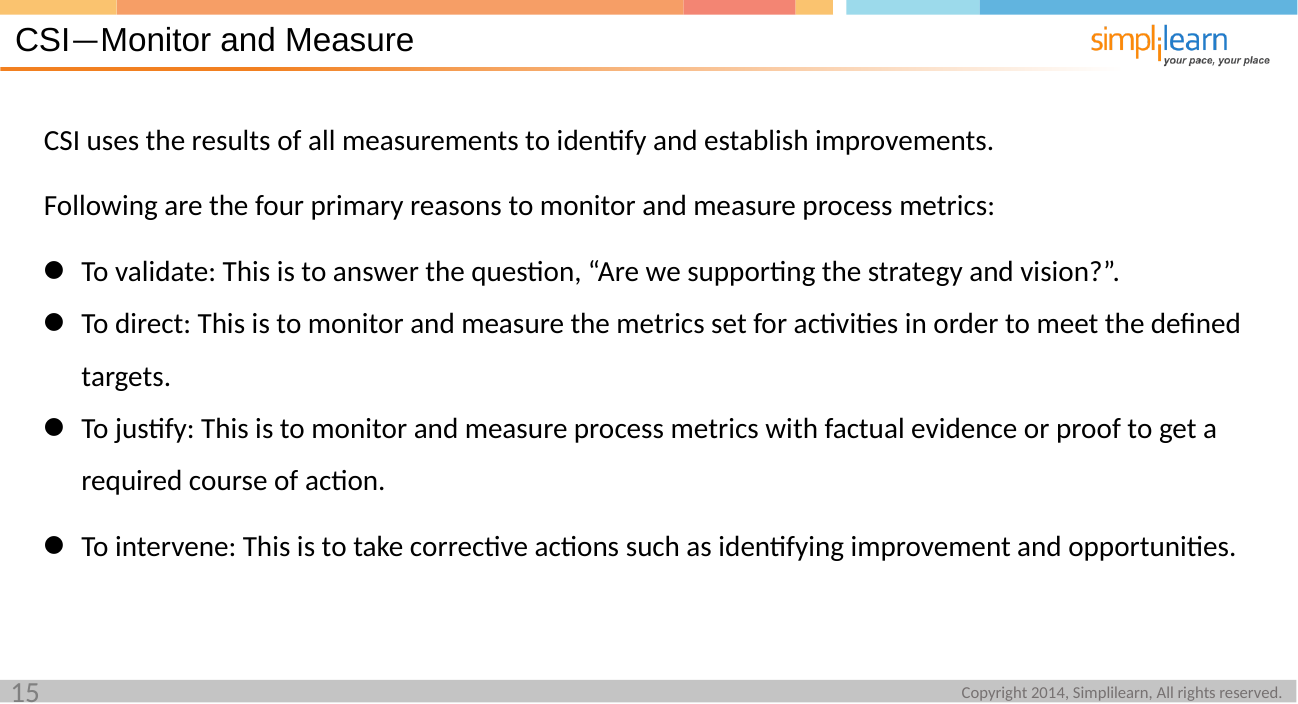

CSI—Monitor and Measure
CSI uses the results of all measurements to identify and establish improvements.
Following are the four primary reasons to monitor and measure process metrics:
To validate: This is to answer the question, “Are we supporting the strategy and vision?”.
To direct: This is to monitor and measure the metrics set for activities in order to meet the defined targets.
To justify: This is to monitor and measure process metrics with factual evidence or proof to get a required course of action.
To intervene: This is to take corrective actions such as identifying improvement and opportunities.